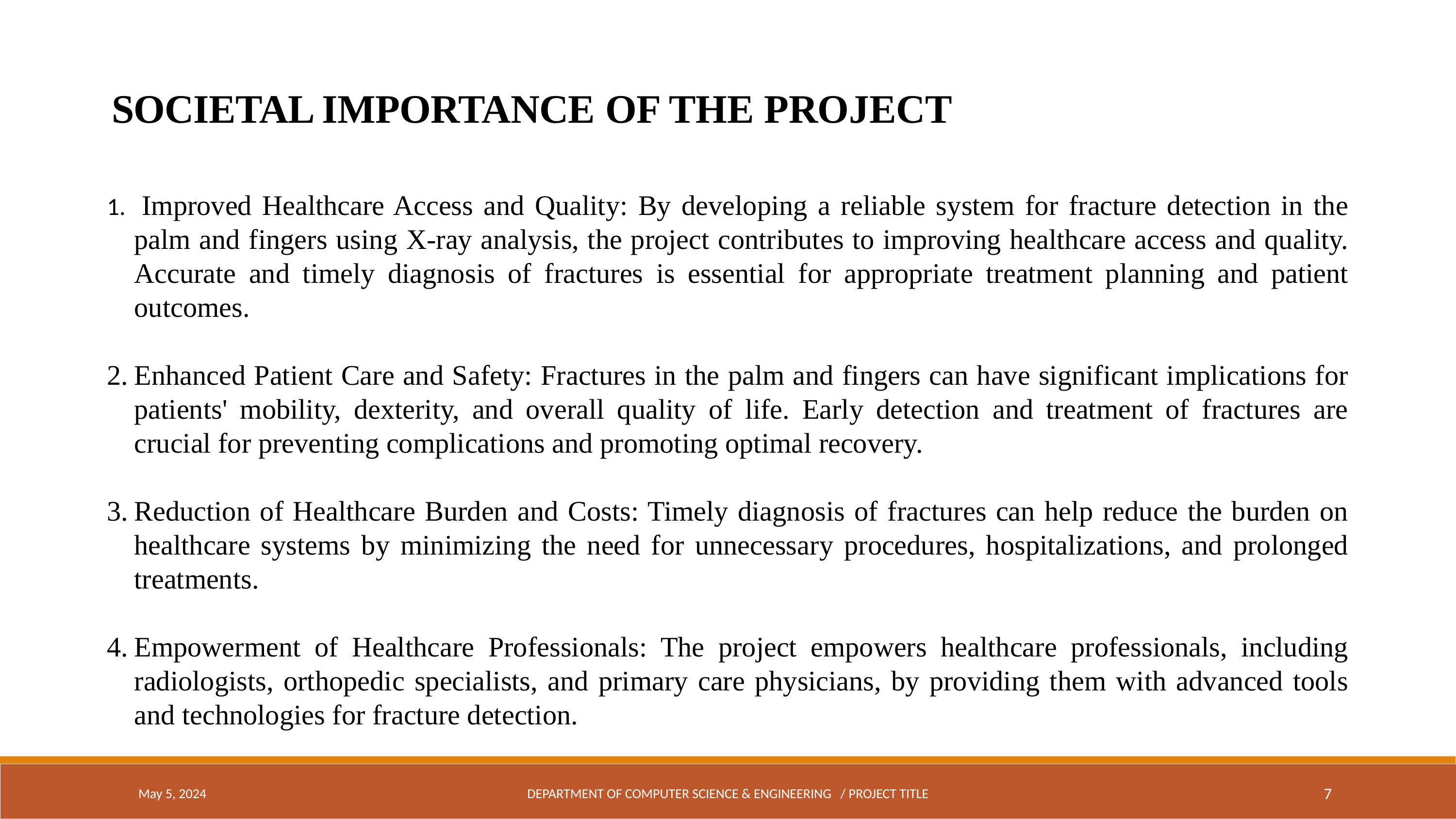

SOCIETAL IMPORTANCE OF THE PROJECT

 Improved Healthcare Access and Quality: By developing a reliable system for fracture detection in the palm and fingers using X-ray analysis, the project contributes to improving healthcare access and quality. Accurate and timely diagnosis of fractures is essential for appropriate treatment planning and patient outcomes.

Enhanced Patient Care and Safety: Fractures in the palm and fingers can have significant implications for patients' mobility, dexterity, and overall quality of life. Early detection and treatment of fractures are crucial for preventing complications and promoting optimal recovery.

Reduction of Healthcare Burden and Costs: Timely diagnosis of fractures can help reduce the burden on healthcare systems by minimizing the need for unnecessary procedures, hospitalizations, and prolonged treatments.

Empowerment of Healthcare Professionals: The project empowers healthcare professionals, including radiologists, orthopedic specialists, and primary care physicians, by providing them with advanced tools and technologies for fracture detection.
May 5, 2024
DEPARTMENT OF COMPUTER SCIENCE & ENGINEERING   / PROJECT TITLE
7